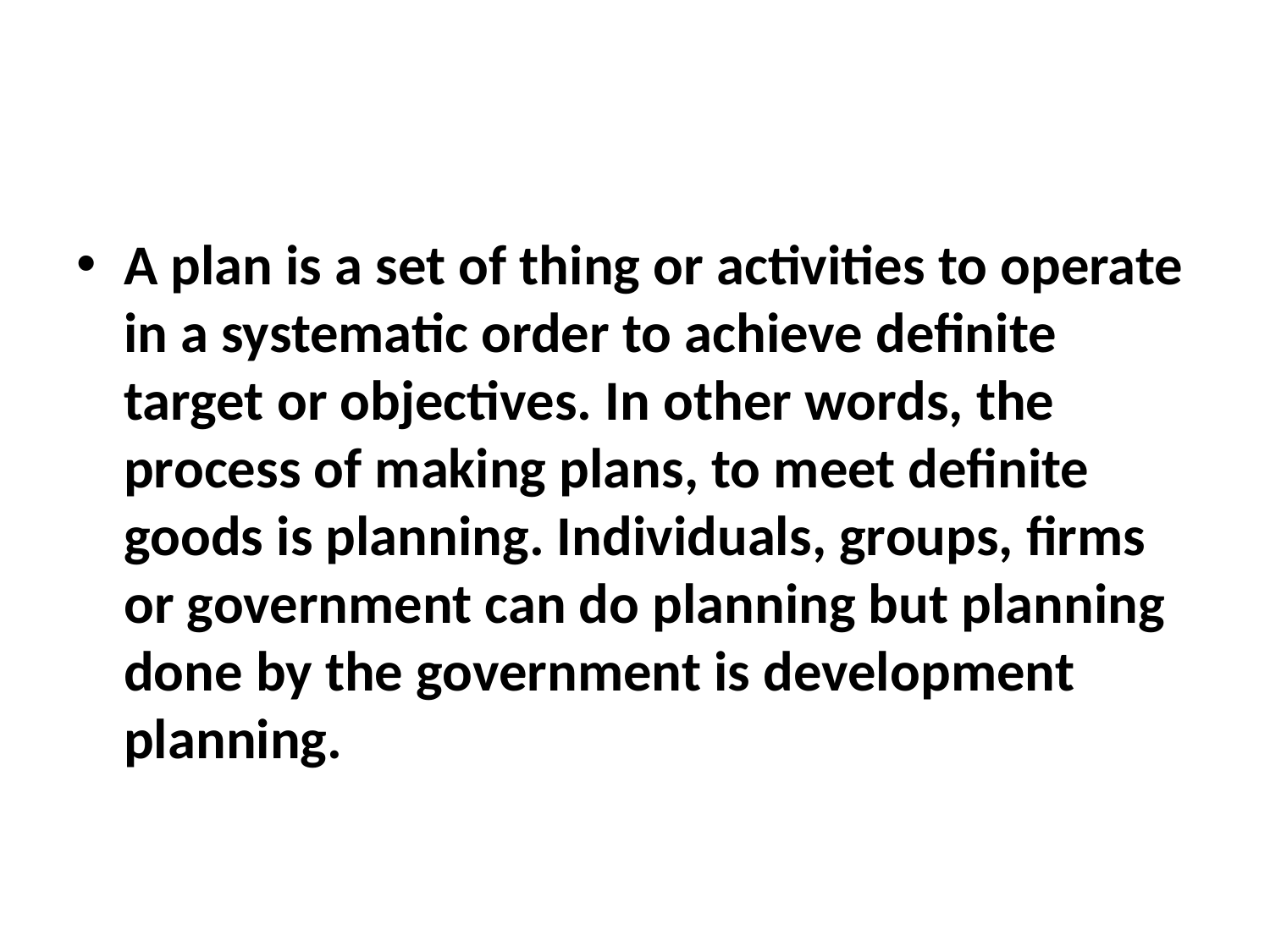

#
A plan is a set of thing or activities to operate in a systematic order to achieve definite target or objectives. In other words, the process of making plans, to meet definite goods is planning. Individuals, groups, firms or government can do planning but planning done by the government is development planning.